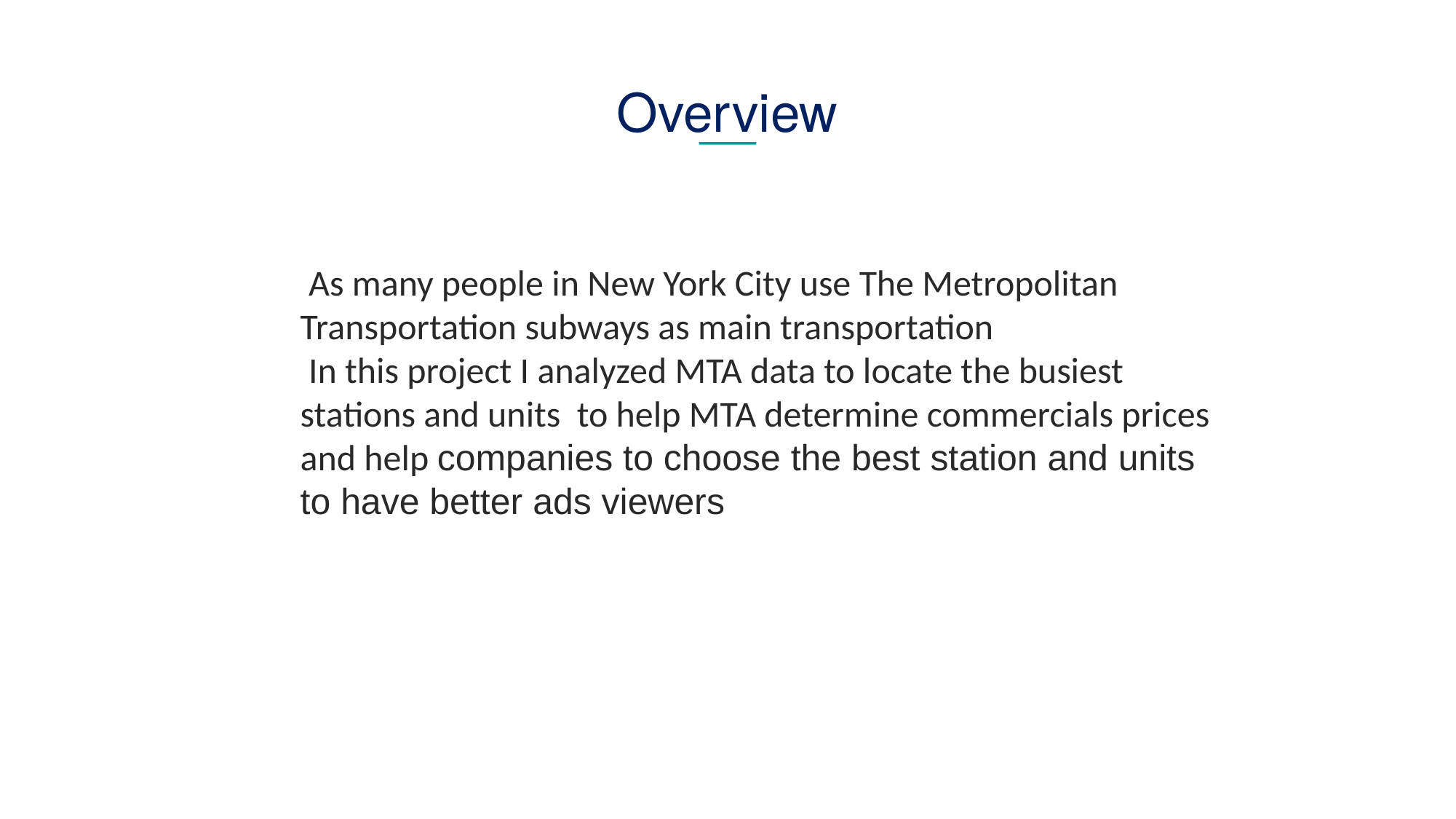

Overview

 As many people in New York City use The Metropolitan Transportation subways as main transportation
 In this project I analyzed MTA data to locate the busiest stations and units  to help MTA determine commercials prices and help companies to choose the best station and units to have better ads viewers